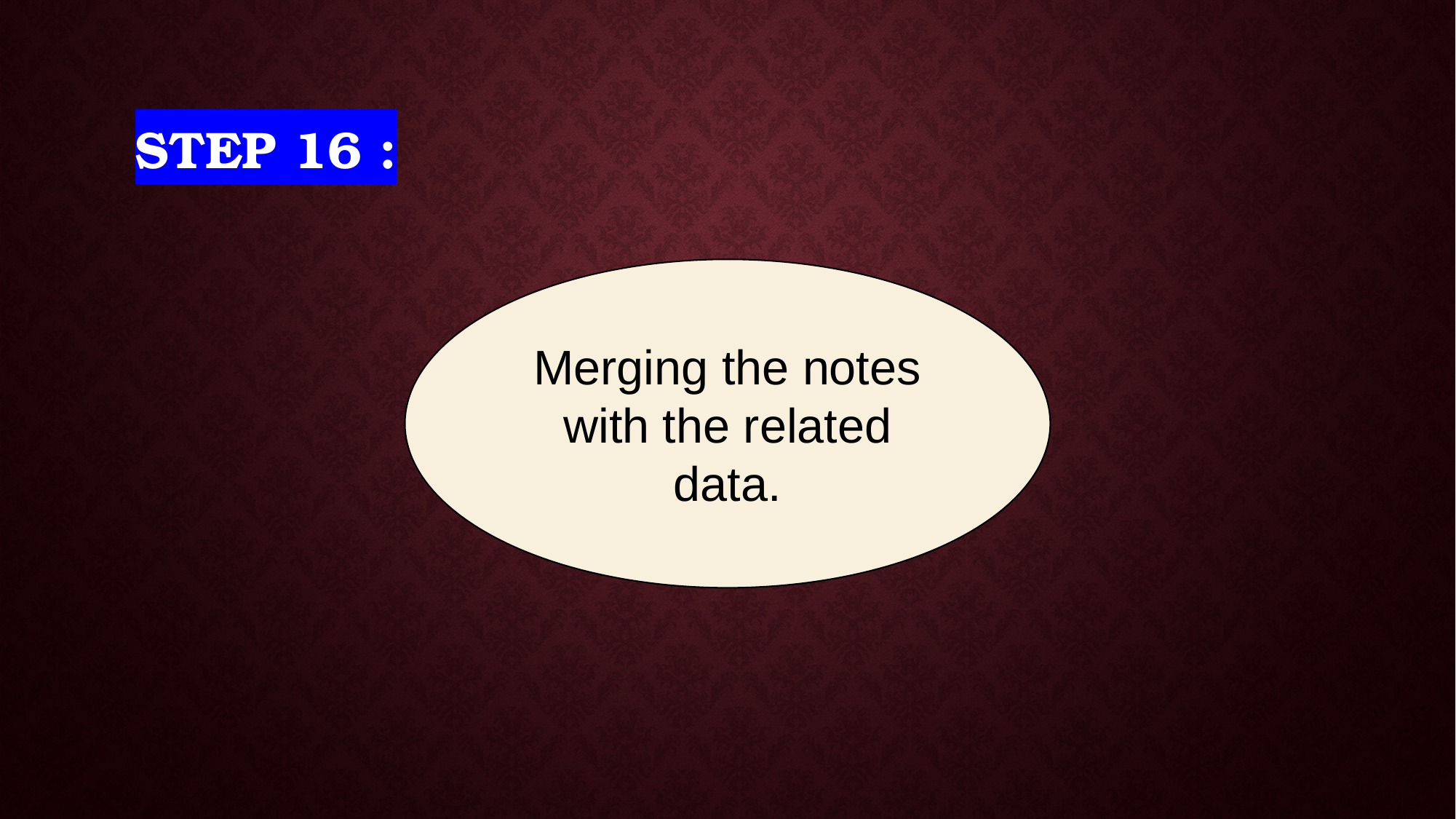

# Step 16 :
Merging the notes with the related data.